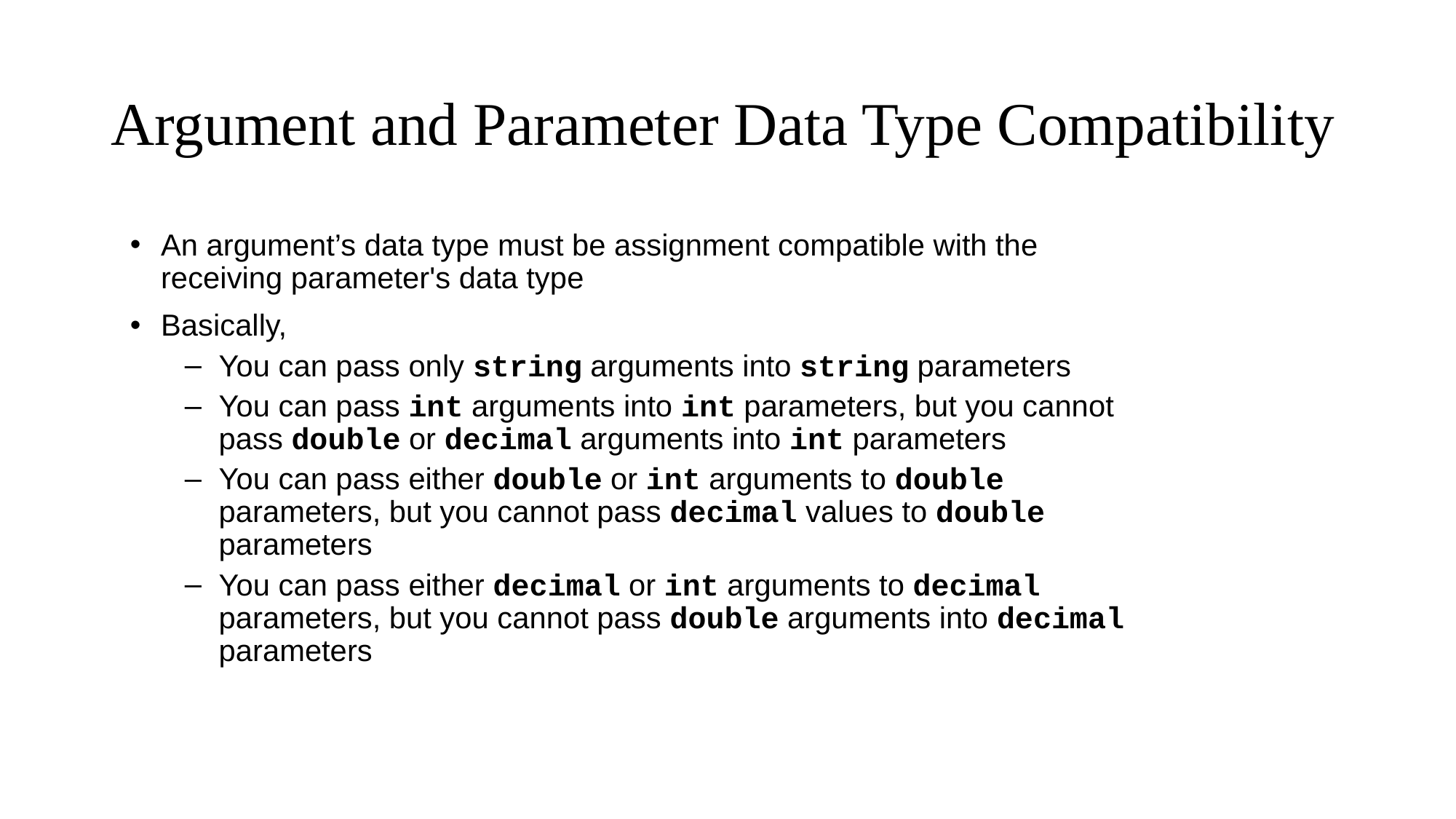

# Argument and Parameter Data Type Compatibility
An argument’s data type must be assignment compatible with the receiving parameter's data type
Basically,
You can pass only string arguments into string parameters
You can pass int arguments into int parameters, but you cannot pass double or decimal arguments into int parameters
You can pass either double or int arguments to double parameters, but you cannot pass decimal values to double parameters
You can pass either decimal or int arguments to decimal parameters, but you cannot pass double arguments into decimal parameters